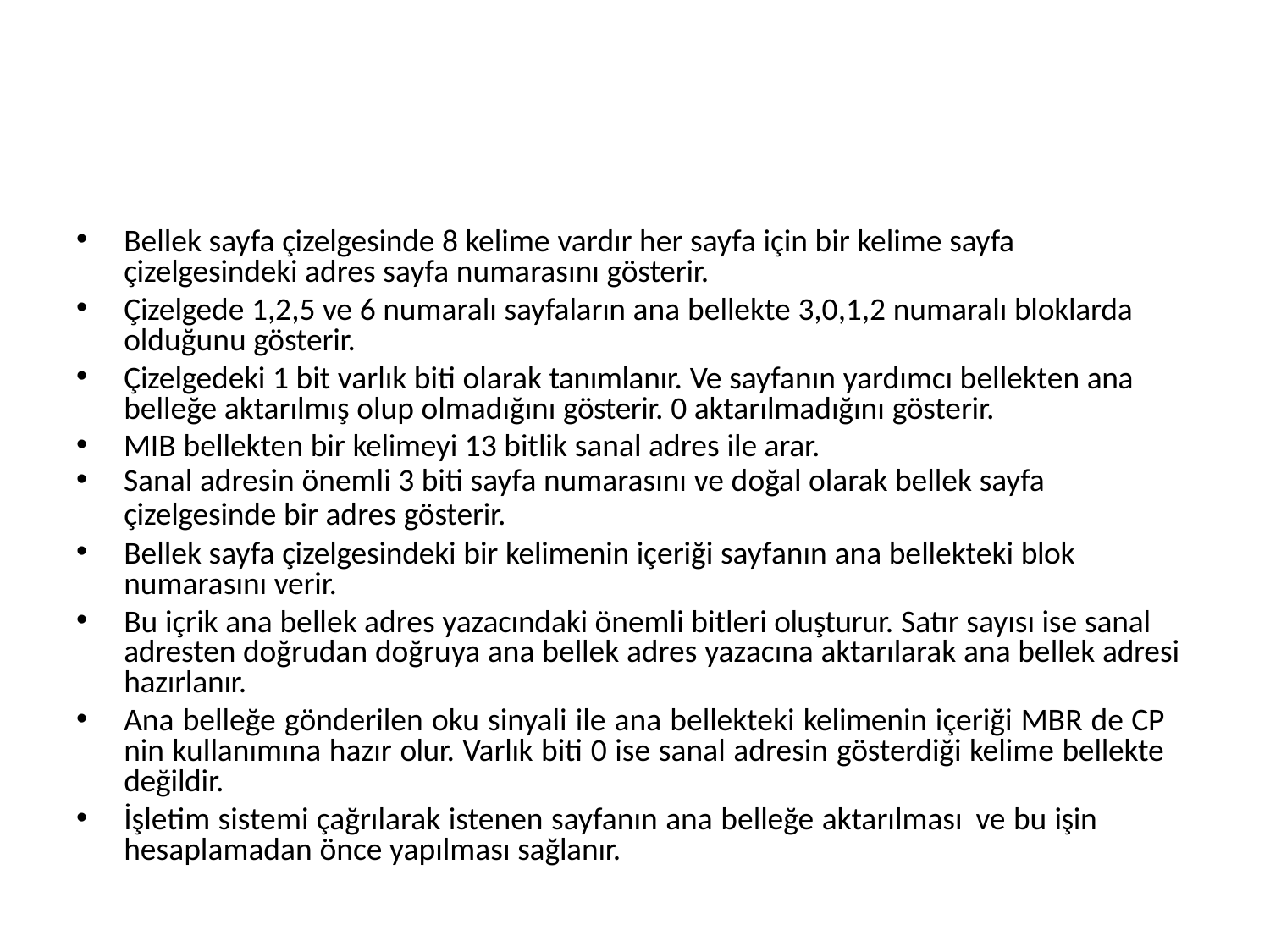

Bellek sayfa çizelgesinde 8 kelime vardır her sayfa için bir kelime sayfa çizelgesindeki adres sayfa numarasını gösterir.
Çizelgede 1,2,5 ve 6 numaralı sayfaların ana bellekte 3,0,1,2 numaralı bloklarda olduğunu gösterir.
Çizelgedeki 1 bit varlık biti olarak tanımlanır. Ve sayfanın yardımcı bellekten ana belleğe aktarılmış olup olmadığını gösterir. 0 aktarılmadığını gösterir.
MIB bellekten bir kelimeyi 13 bitlik sanal adres ile arar.
Sanal adresin önemli 3 biti sayfa numarasını ve doğal olarak bellek sayfa
çizelgesinde bir adres gösterir.
Bellek sayfa çizelgesindeki bir kelimenin içeriği sayfanın ana bellekteki blok numarasını verir.
Bu içrik ana bellek adres yazacındaki önemli bitleri oluşturur. Satır sayısı ise sanal adresten doğrudan doğruya ana bellek adres yazacına aktarılarak ana bellek adresi hazırlanır.
Ana belleğe gönderilen oku sinyali ile ana bellekteki kelimenin içeriği MBR de CP nin kullanımına hazır olur. Varlık biti 0 ise sanal adresin gösterdiği kelime bellekte değildir.
İşletim sistemi çağrılarak istenen sayfanın ana belleğe aktarılması ve bu işin hesaplamadan önce yapılması sağlanır.